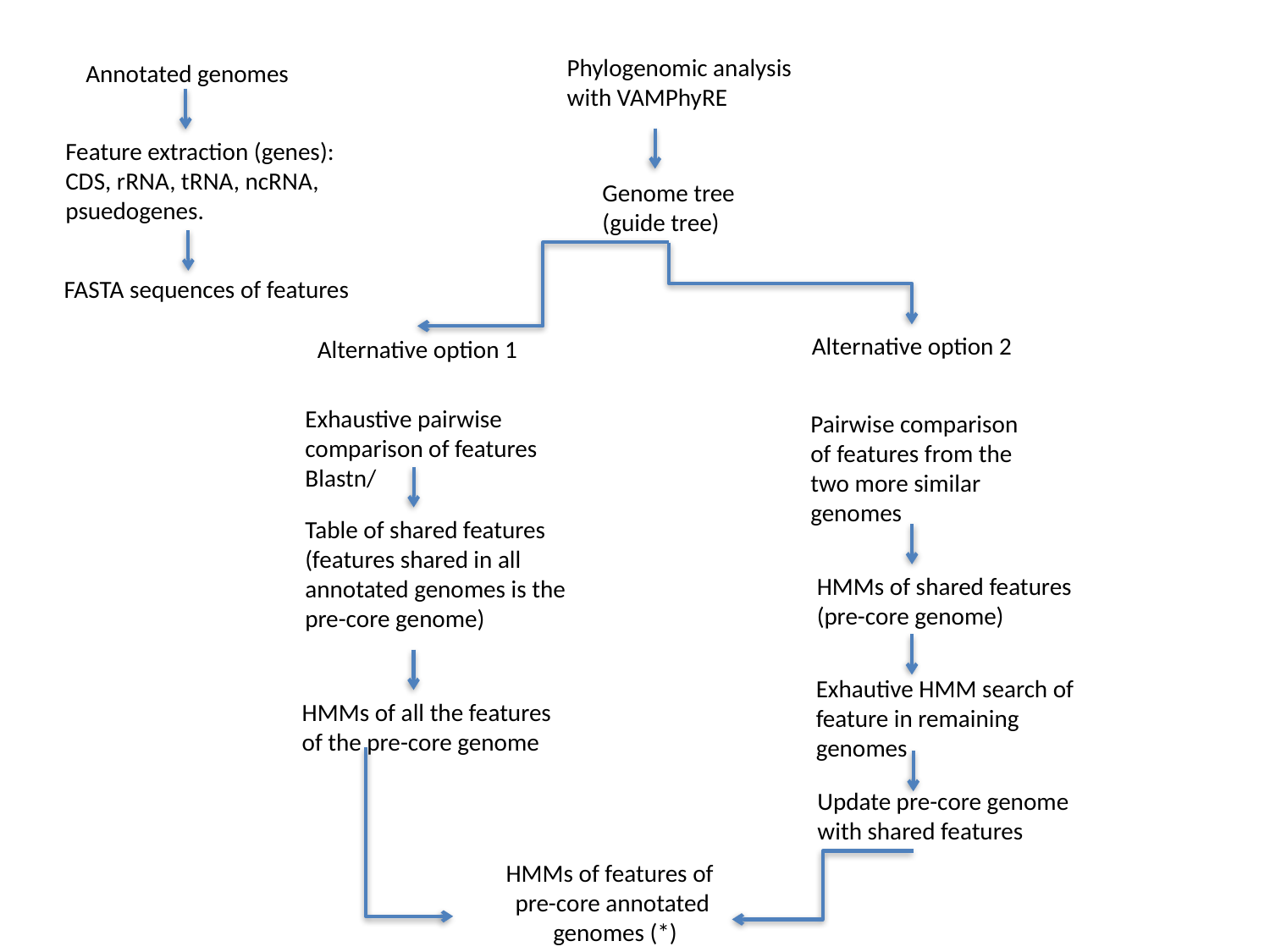

Phylogenomic analysis with VAMPhyRE

Annotated genomes

Feature extraction (genes):
CDS, rRNA, tRNA, ncRNA, psuedogenes.

Genome tree
(guide tree)
FASTA sequences of features

Alternative option 2

Alternative option 1

Exhaustive pairwise comparison of features
Blastn/

Pairwise comparison of features from the two more similar genomes

Table of shared features
(features shared in all annotated genomes is the pre-core genome)

HMMs of shared features
(pre-core genome)

Exhautive HMM search of feature in remaining genomes
HMMs of all the features of the pre-core genome

Update pre-core genome
with shared features

HMMs of features of
pre-core annotated
 genomes (*)